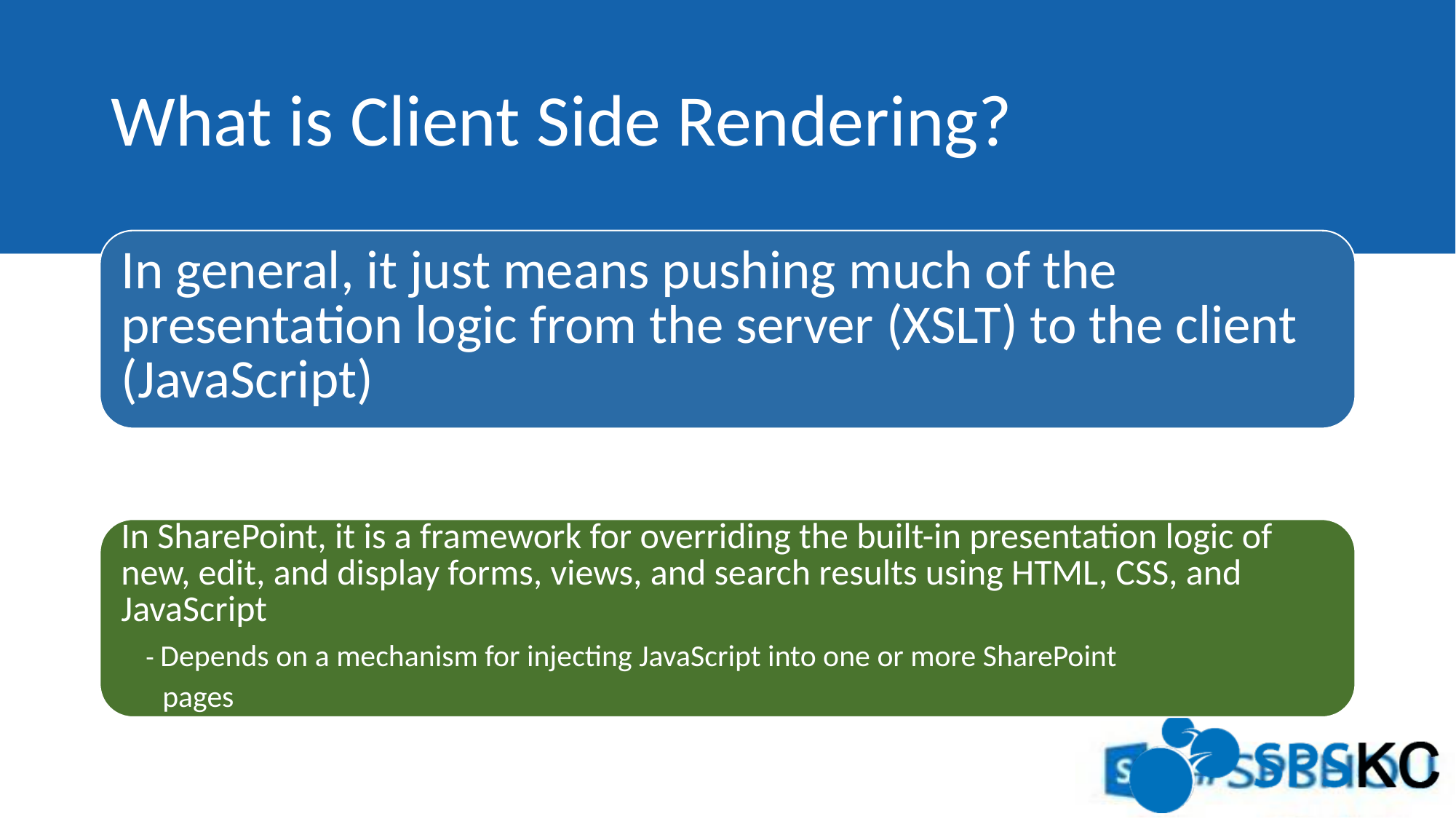

# What is Client Side Rendering?
In general, it just means pushing much of the presentation logic from the server (XSLT) to the client (JavaScript)
In SharePoint, it is a framework for overriding the built-in presentation logic of new, edit, and display forms, views, and search results using HTML, CSS, and JavaScript
    - Depends on a mechanism for injecting JavaScript into one or more SharePoint
      pages